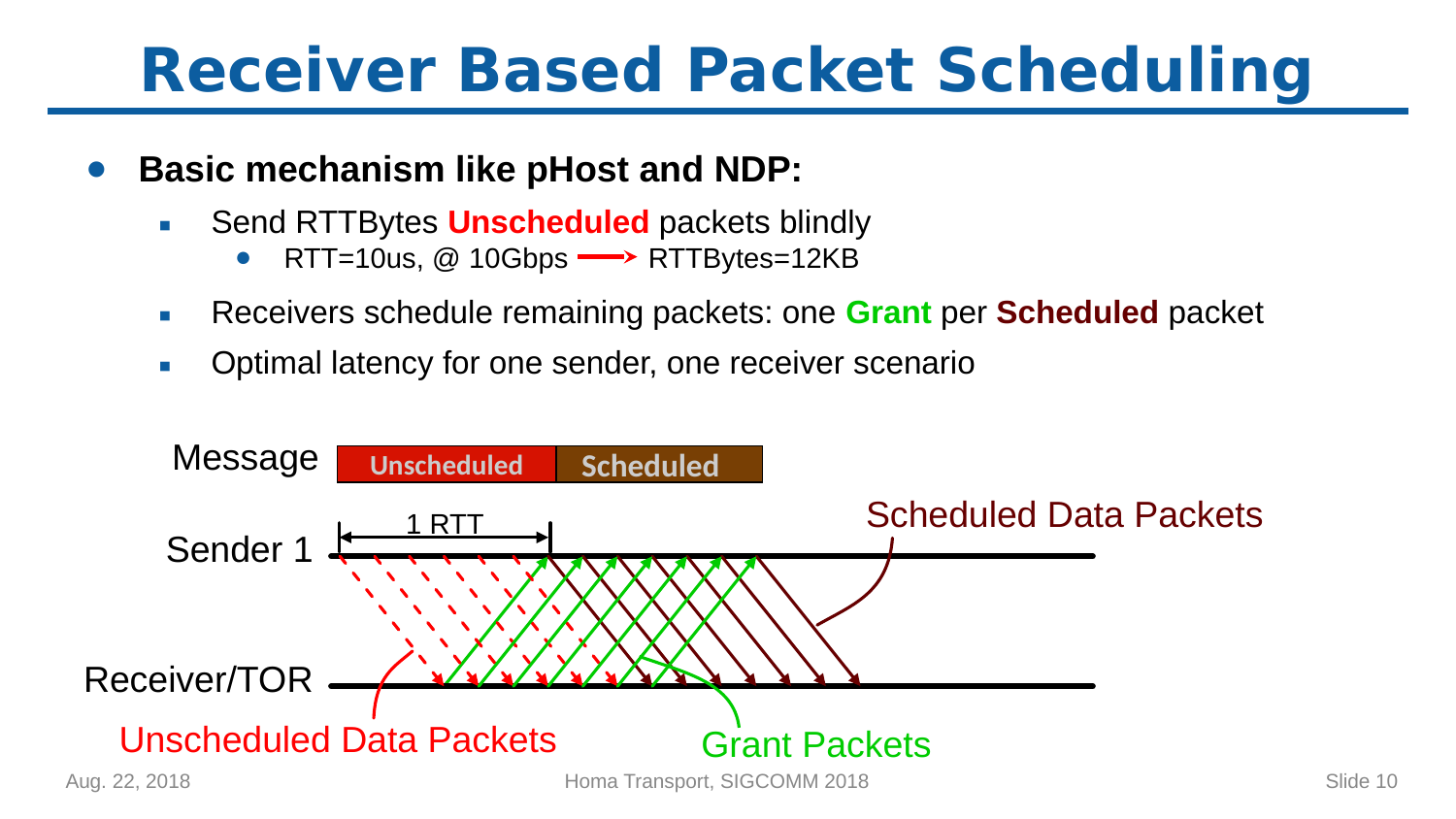

# Receiver Based Packet Scheduling
Basic mechanism like pHost and NDP:
Send RTTBytes Unscheduled packets blindly
RTT=10us, @ 10Gbps          RTTBytes=12KB
Receivers schedule remaining packets: one Grant per Scheduled packet
Optimal latency for one sender, one receiver scenario
Message
Unscheduled
                                     Scheduled
Scheduled Data Packets
1 RTT
Sender 1

Receiver/TOR

Unscheduled Data Packets
Grant Packets
Slide 10